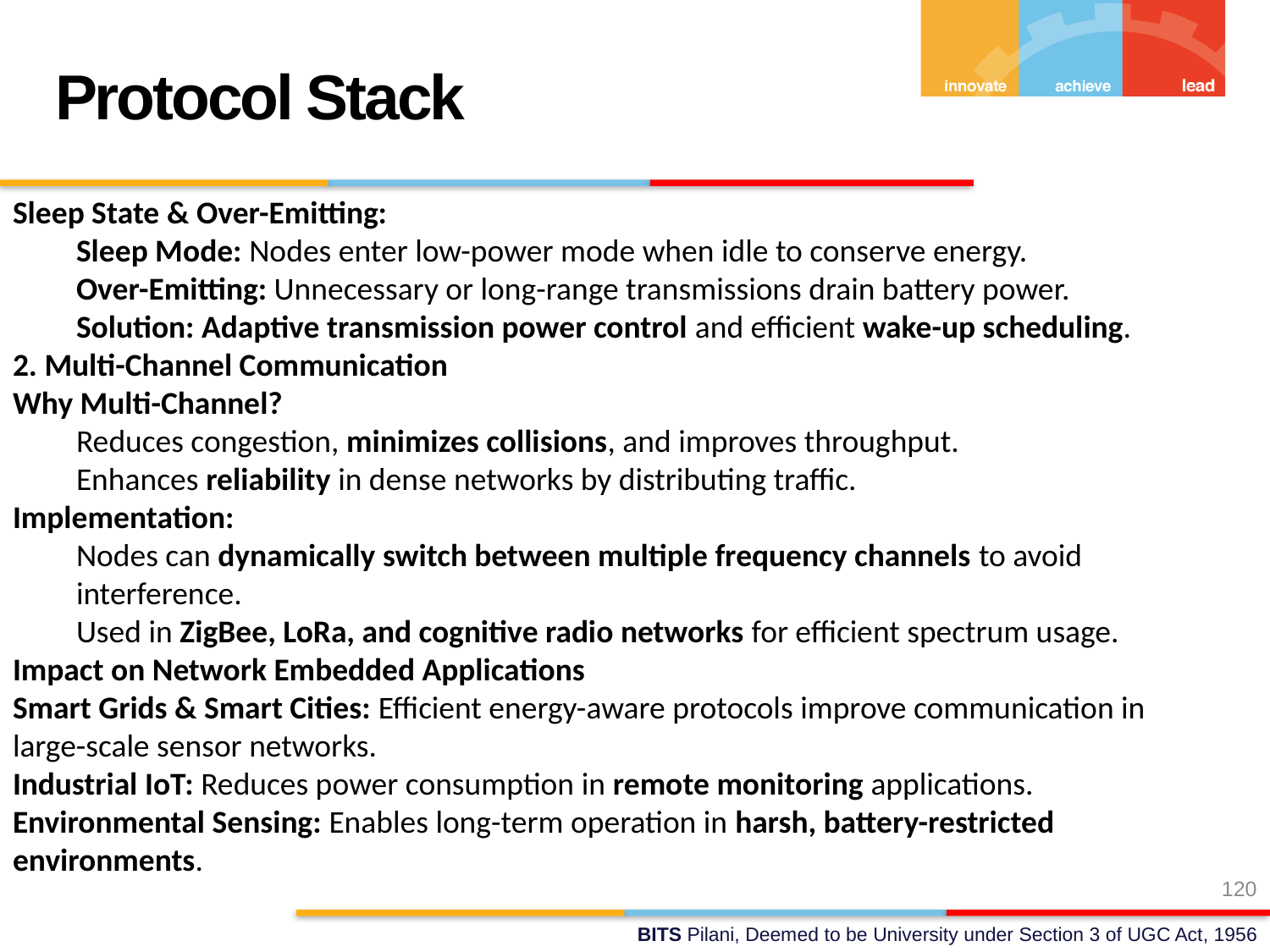

Protocol Stack
Sleep State & Over-Emitting:
Sleep Mode: Nodes enter low-power mode when idle to conserve energy.
Over-Emitting: Unnecessary or long-range transmissions drain battery power.
Solution: Adaptive transmission power control and efficient wake-up scheduling.
2. Multi-Channel Communication
Why Multi-Channel?
Reduces congestion, minimizes collisions, and improves throughput.
Enhances reliability in dense networks by distributing traffic.
Implementation:
Nodes can dynamically switch between multiple frequency channels to avoid interference.
Used in ZigBee, LoRa, and cognitive radio networks for efficient spectrum usage.
Impact on Network Embedded Applications
Smart Grids & Smart Cities: Efficient energy-aware protocols improve communication in large-scale sensor networks.
Industrial IoT: Reduces power consumption in remote monitoring applications.
Environmental Sensing: Enables long-term operation in harsh, battery-restricted environments.

120